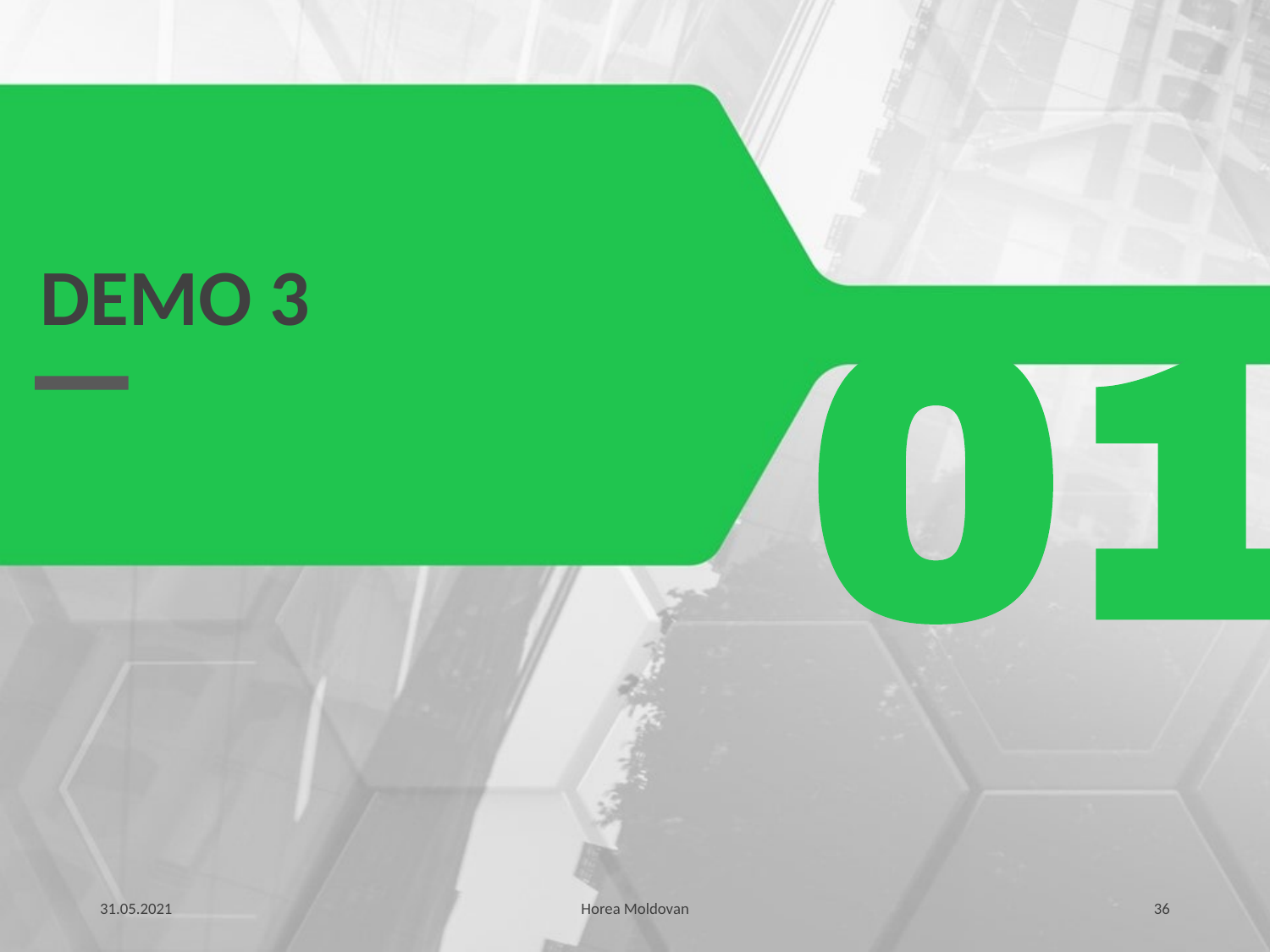

# DEMO 3
01
31.05.2021
Horea Moldovan
36